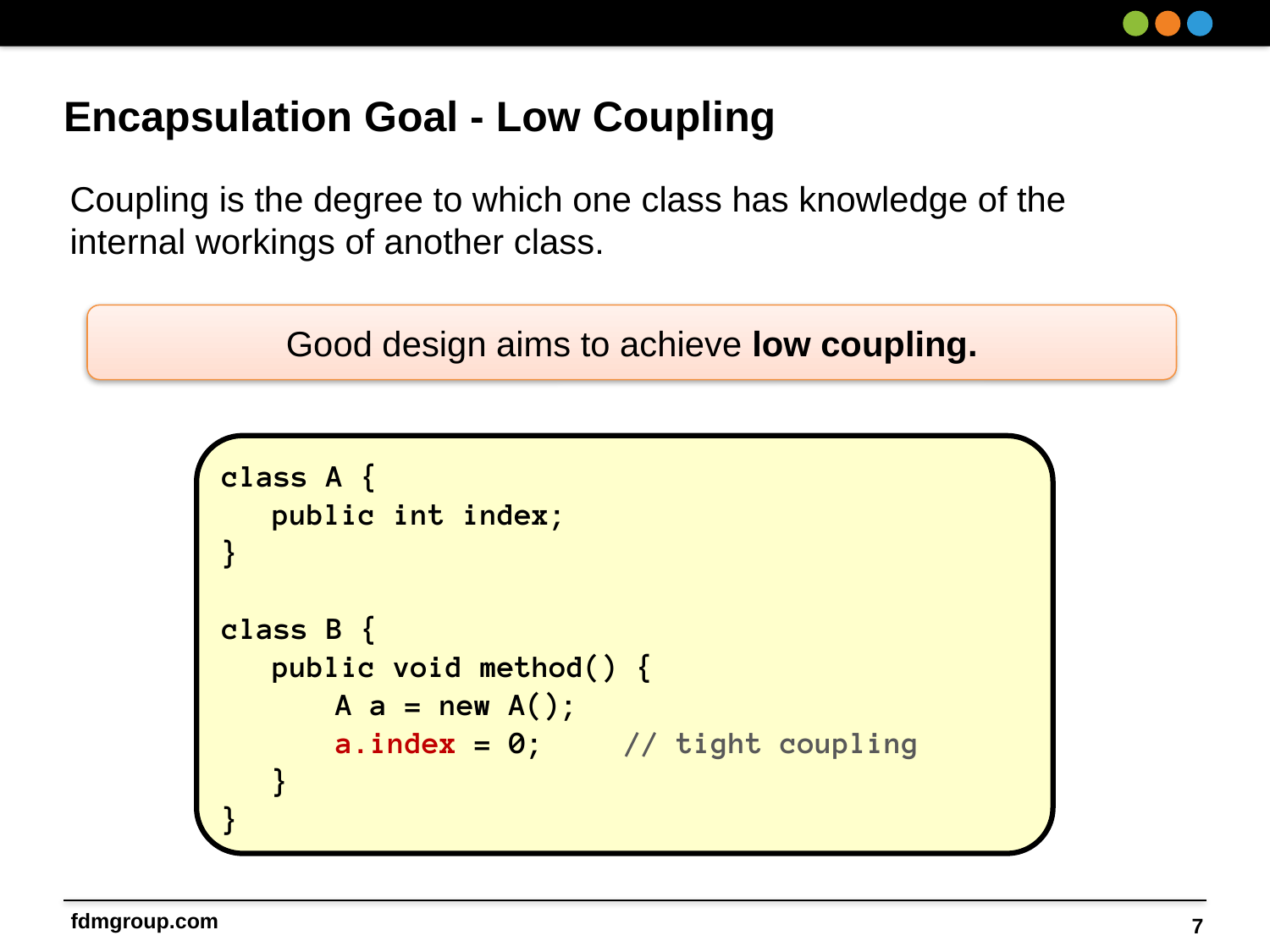

# Encapsulation Goal - Low Coupling
Coupling is the degree to which one class has knowledge of the internal workings of another class.
Good design aims to achieve low coupling.
class A {
	public int index;
}

class B {
	public void method() {
	A a = new A();
	a.index = 0;	  // tight coupling
	}
}
7